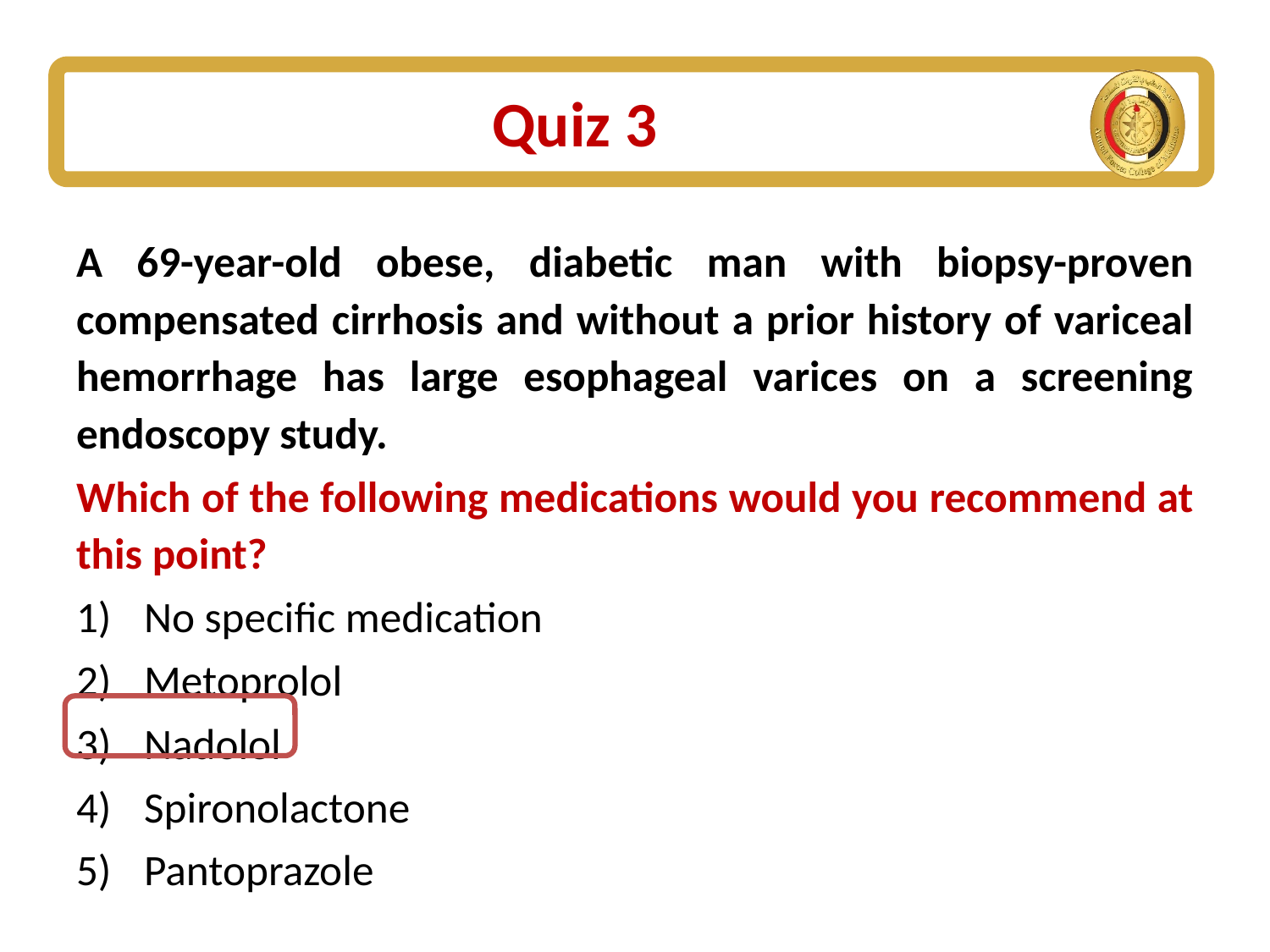

# Quiz 3
A 69-year-old obese, diabetic man with biopsy-proven compensated cirrhosis and without a prior history of variceal hemorrhage has large esophageal varices on a screening endoscopy study.
Which of the following medications would you recommend at this point?
No specific medication
Metoprolol
Nadolol
Spironolactone
Pantoprazole